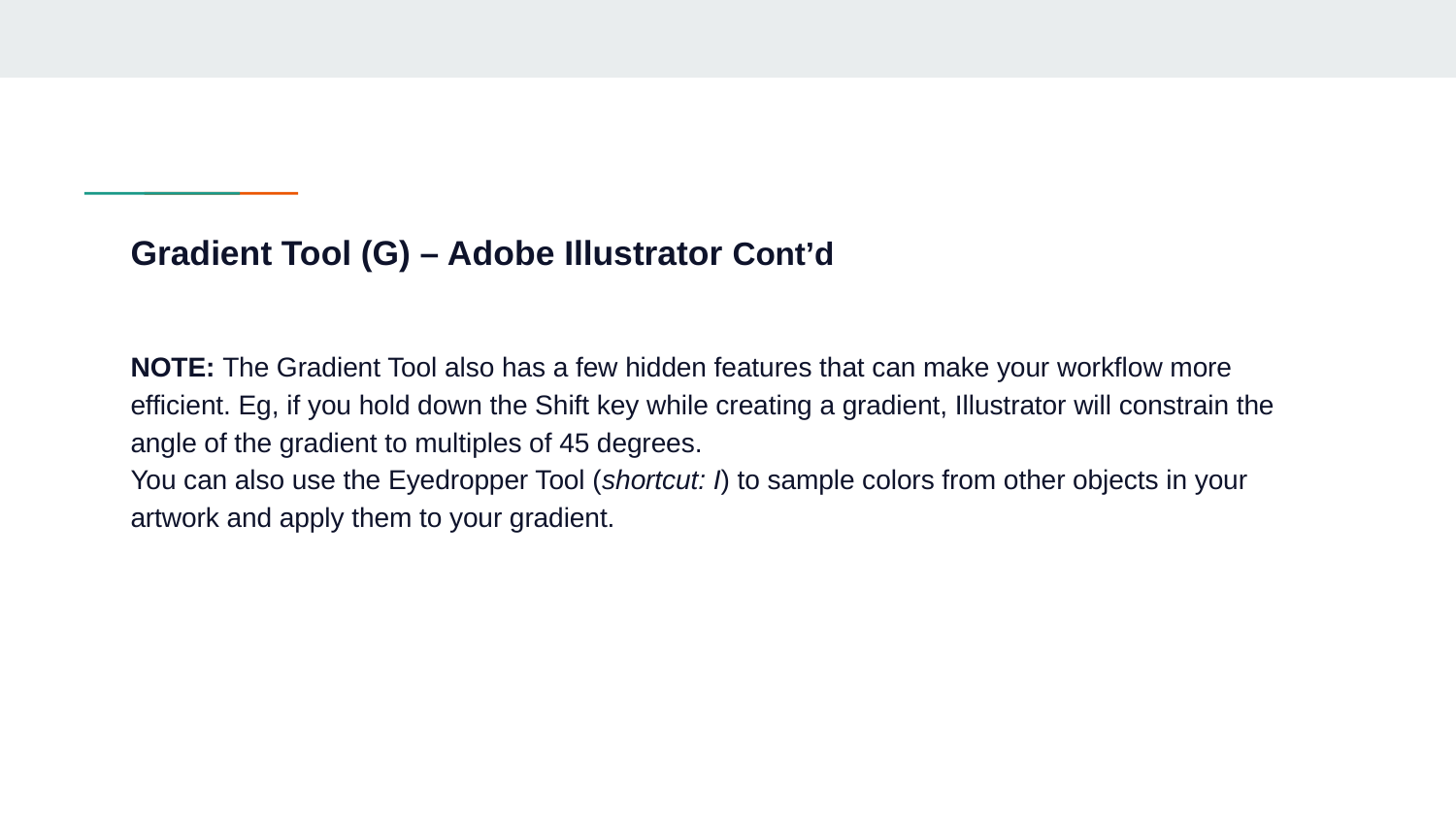

# Gradient Tool (G) – Adobe Illustrator Cont’d

NOTE: The Gradient Tool also has a few hidden features that can make your workflow more efficient. Eg, if you hold down the Shift key while creating a gradient, Illustrator will constrain the angle of the gradient to multiples of 45 degrees.
You can also use the Eyedropper Tool (shortcut: I) to sample colors from other objects in your artwork and apply them to your gradient.